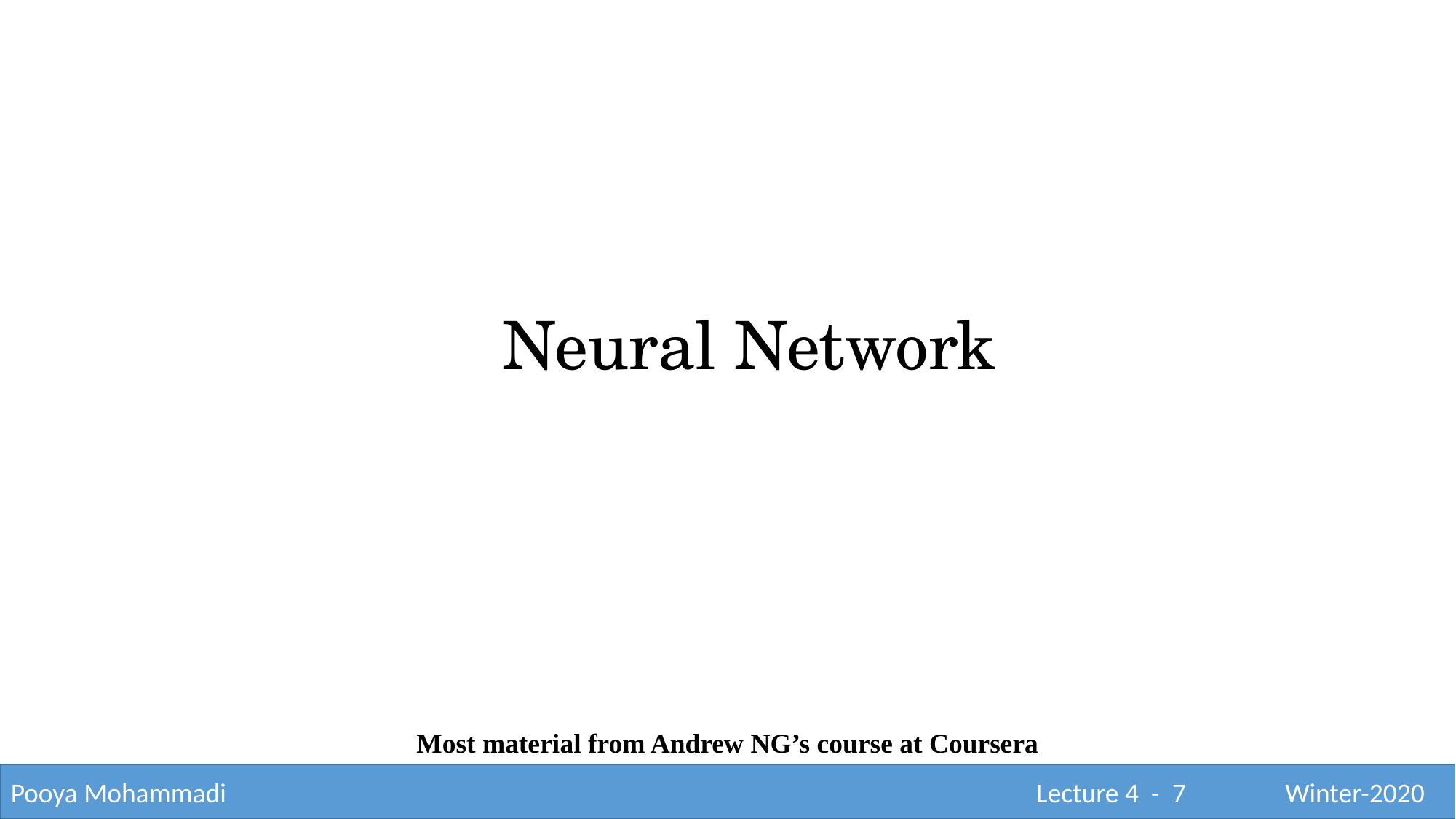

Neural Network
Most material from Andrew NG’s course at Coursera
Pooya Mohammadi					     			       Lecture 4  -  7	            Winter-2020